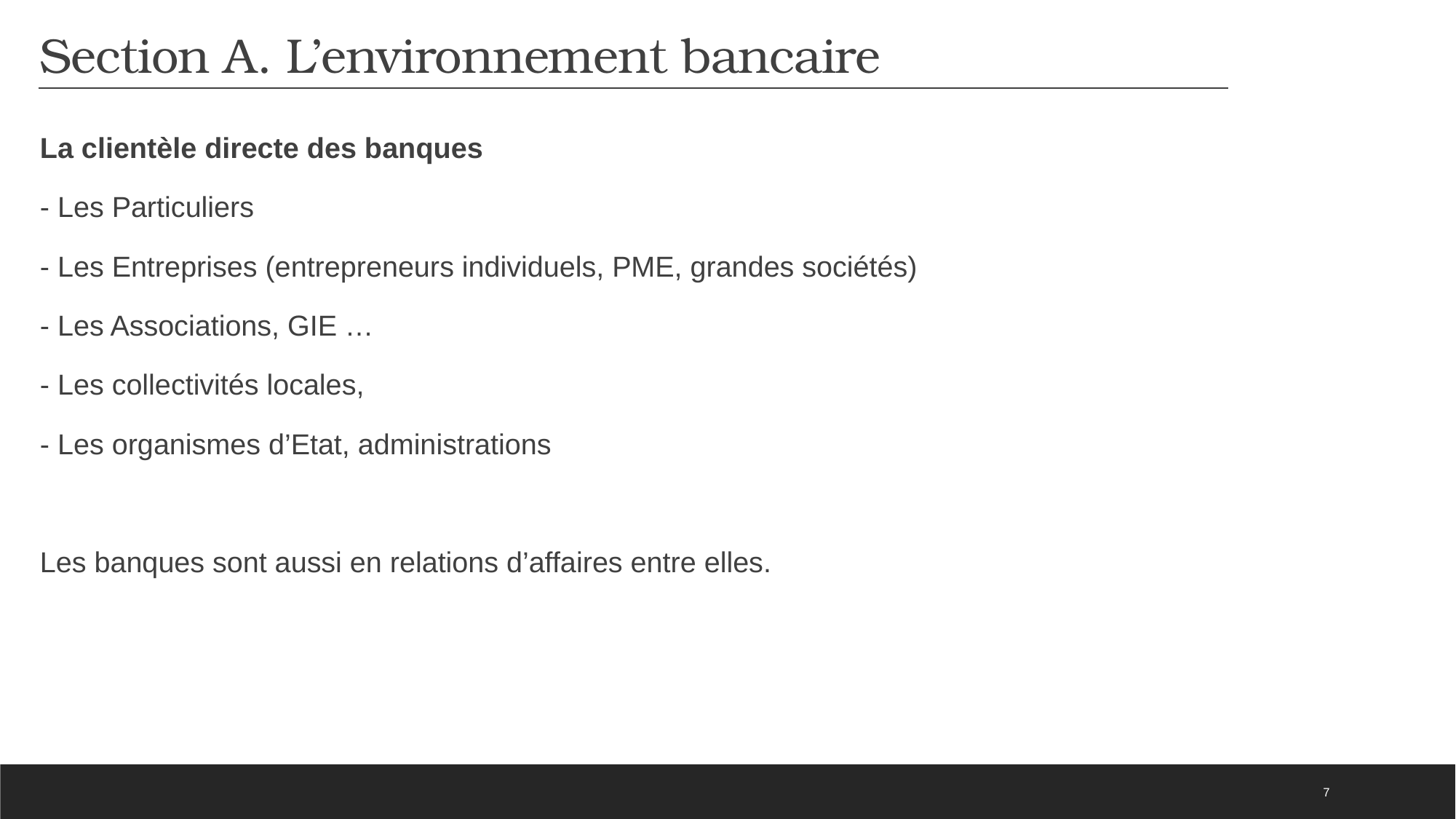

# Section A. L’environnement bancaire
La clientèle directe des banques
- Les Particuliers
- Les Entreprises (entrepreneurs individuels, PME, grandes sociétés)
- Les Associations, GIE …
- Les collectivités locales,
- Les organismes d’Etat, administrations

Les banques sont aussi en relations d’affaires entre elles.
7